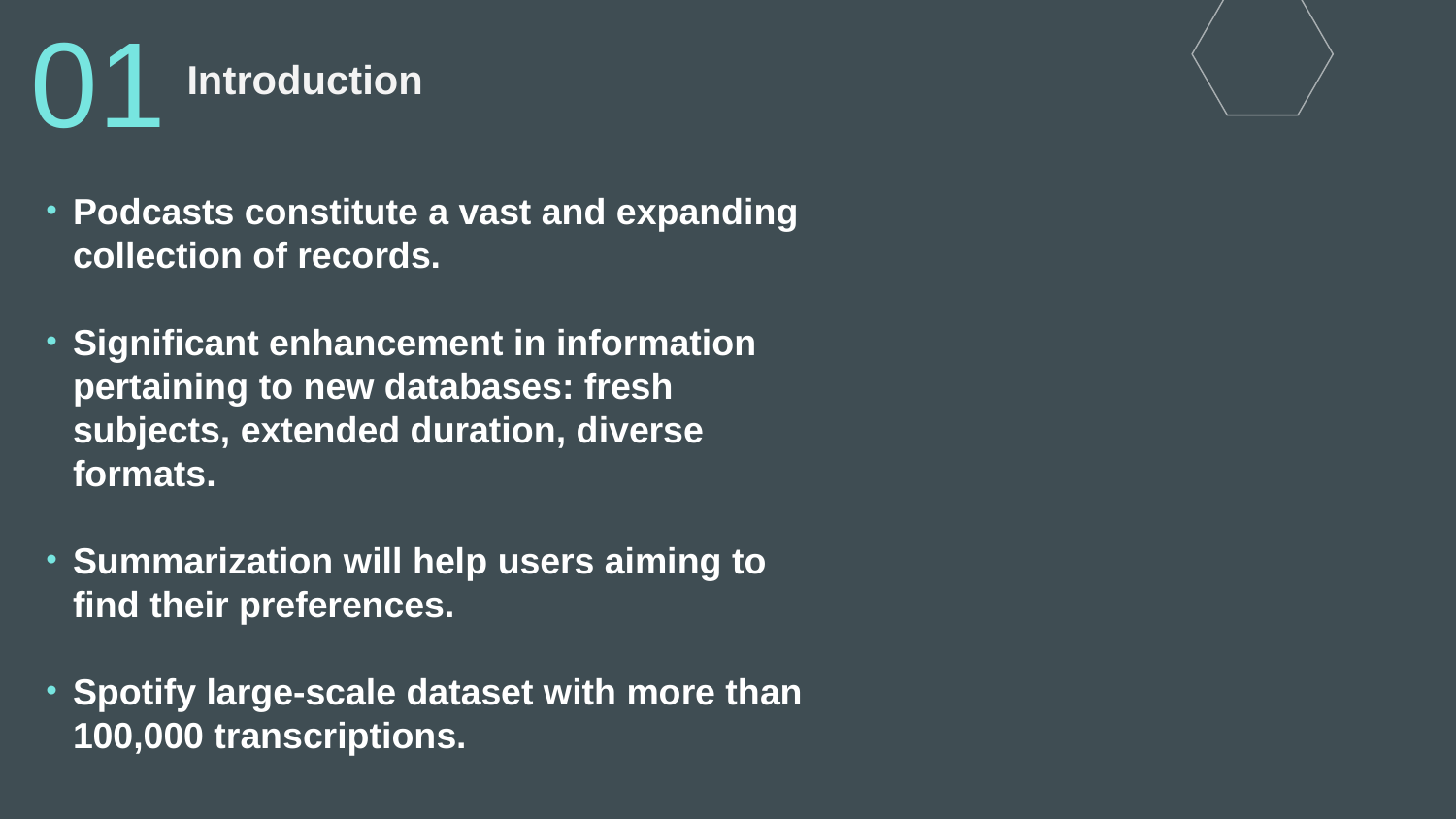

01
# Introduction

Podcasts constitute a vast and expanding collection of records.

Significant enhancement in information pertaining to new databases: fresh subjects, extended duration, diverse formats.

Summarization will help users aiming to find their preferences.

Spotify large-scale dataset with more than 100,000 transcriptions.